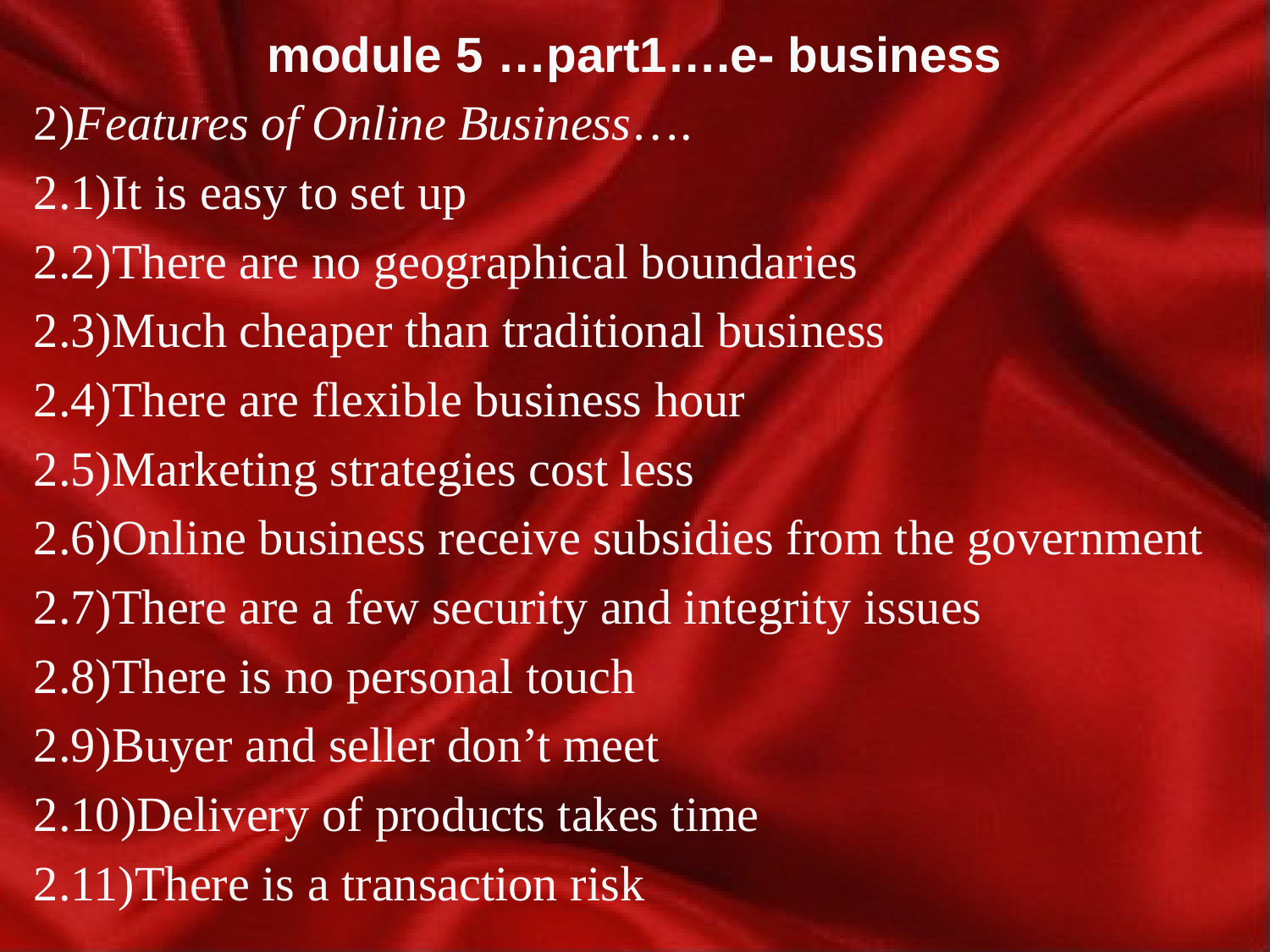

# module 5 …part1….e- business
2)Features of Online Business….
2.1)It is easy to set up
2.2)There are no geographical boundaries
2.3)Much cheaper than traditional business
2.4)There are flexible business hour
2.5)Marketing strategies cost less
2.6)Online business receive subsidies from the government
2.7)There are a few security and integrity issues
2.8)There is no personal touch
2.9)Buyer and seller don’t meet
2.10)Delivery of products takes time
2.11)There is a transaction risk